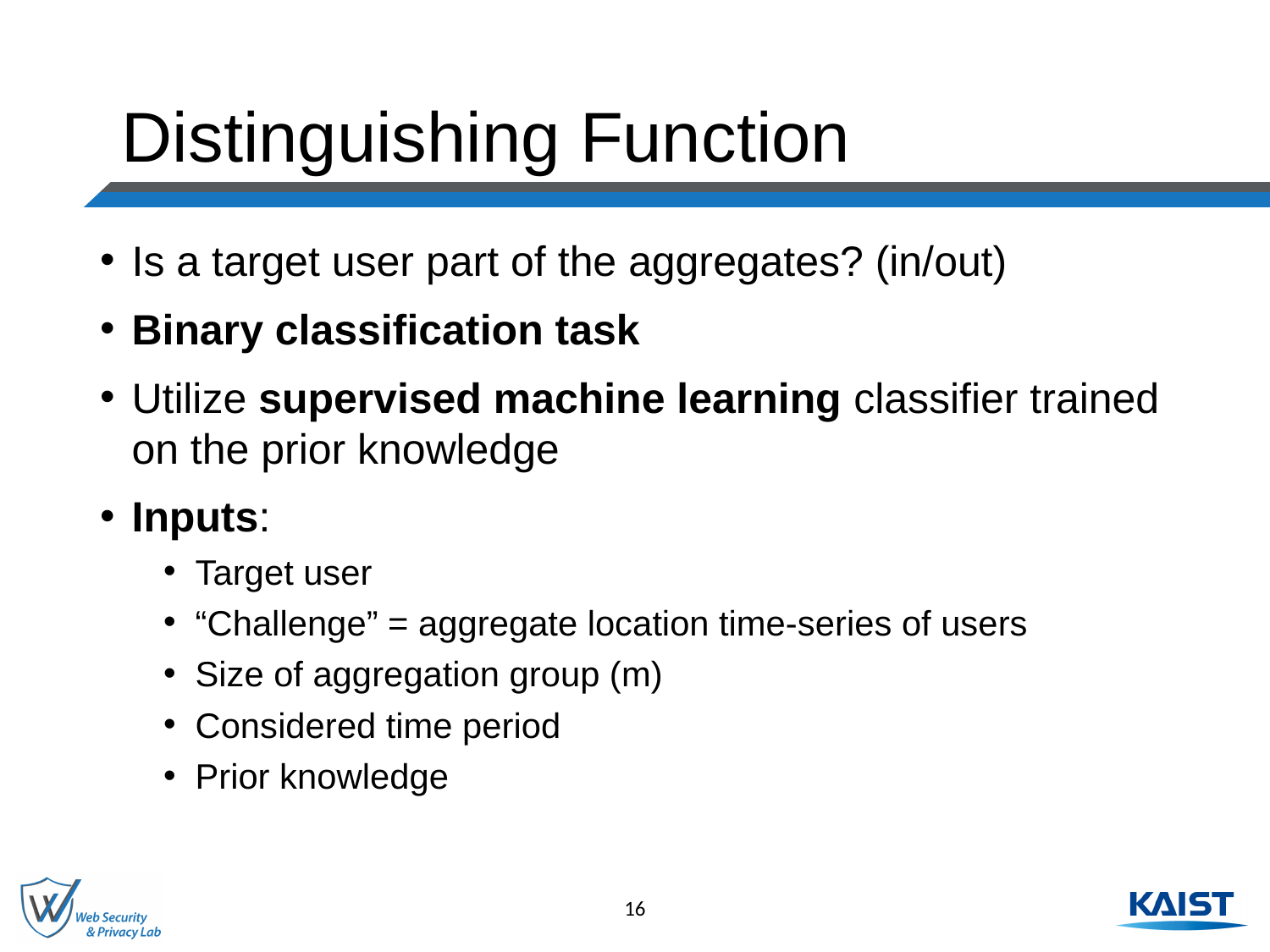

# Distinguishing Function
Is a target user part of the aggregates? (in/out)
Binary classification task
Utilize supervised machine learning classifier trained on the prior knowledge
Inputs:
Target user
“Challenge” = aggregate location time-series of users
Size of aggregation group (m)
Considered time period
Prior knowledge

16